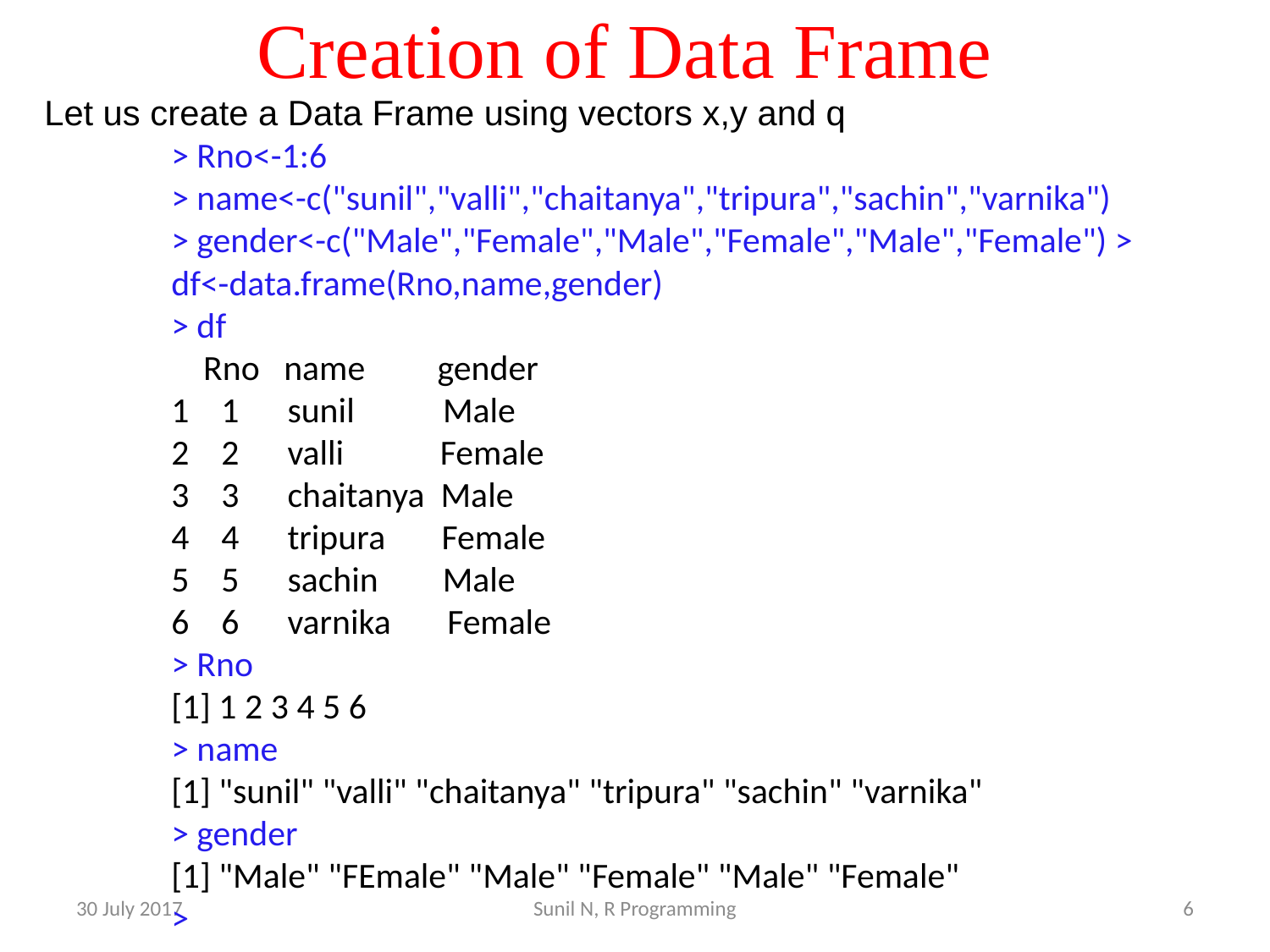

# Creation of Data Frame
Let us create a Data Frame using vectors x,y and q
	> Rno<-1:6
	> name<-c("sunil","valli","chaitanya","tripura","sachin","varnika")
	> gender<-c("Male","Female","Male","Female","Male","Female") >
	df<-data.frame(Rno,name,gender)
	> df
	    Rno   name         gender
	1    1      sunil           Male
	2    2      valli            Female
	3    3      chaitanya  Male
	4    4      tripura       Female
	5    5      sachin        Male
	6    6      varnika       Female
	> Rno
	[1] 1 2 3 4 5 6
	> name
	[1] "sunil" "valli" "chaitanya" "tripura" "sachin" "varnika"
	> gender
	[1] "Male" "FEmale" "Male" "Female" "Male" "Female"
	>
30 July 2017
Sunil N, R Programming
6